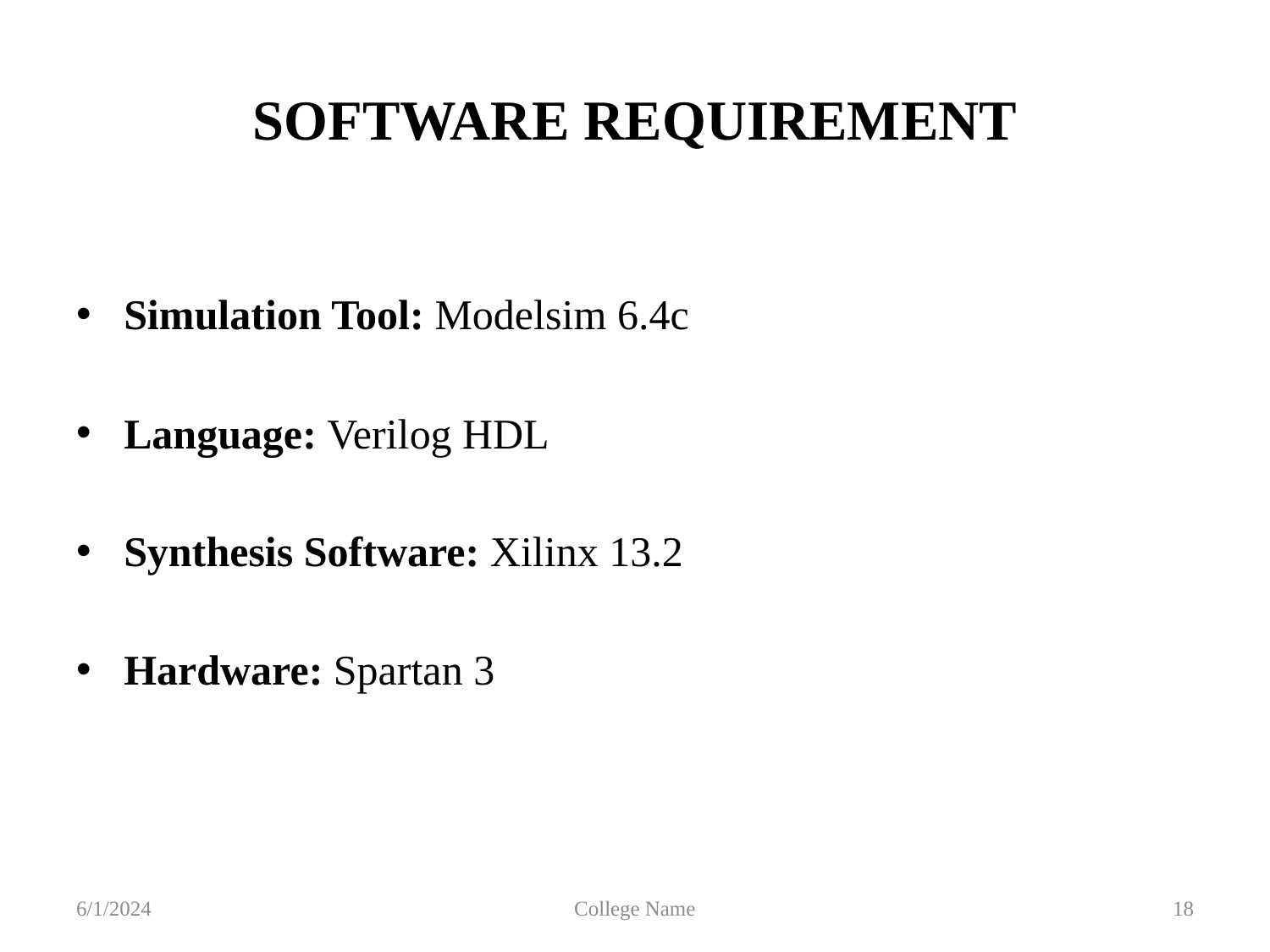

# SOFTWARE REQUIREMENT

Simulation Tool: Modelsim 6.4c

Language: Verilog HDL

Synthesis Software: Xilinx 13.2

Hardware: Spartan 3
6/1/2024
College Name
18